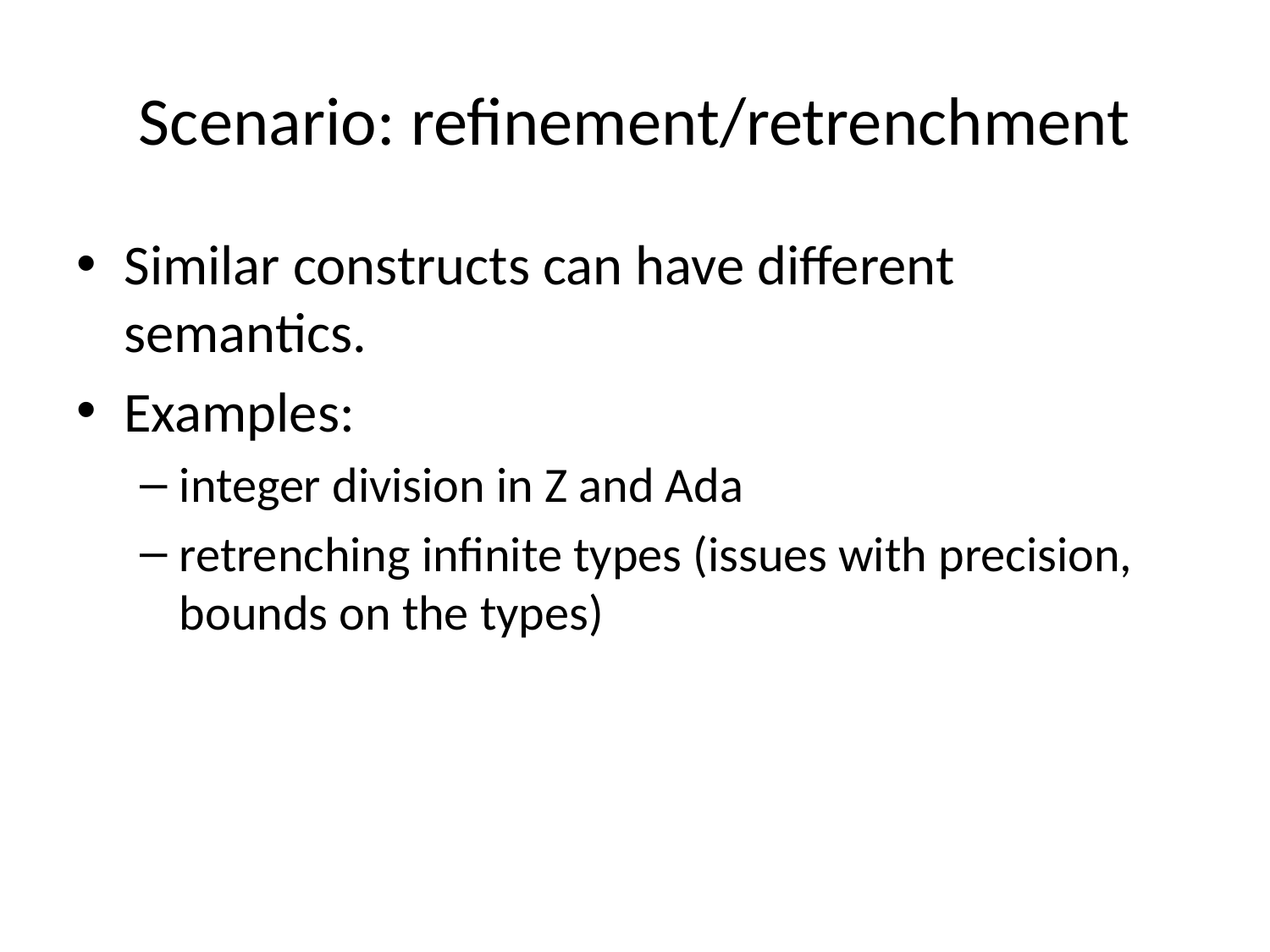

# Scenario: refinement/retrenchment
Similar constructs can have different semantics.
Examples:
integer division in Z and Ada
retrenching infinite types (issues with precision, bounds on the types)